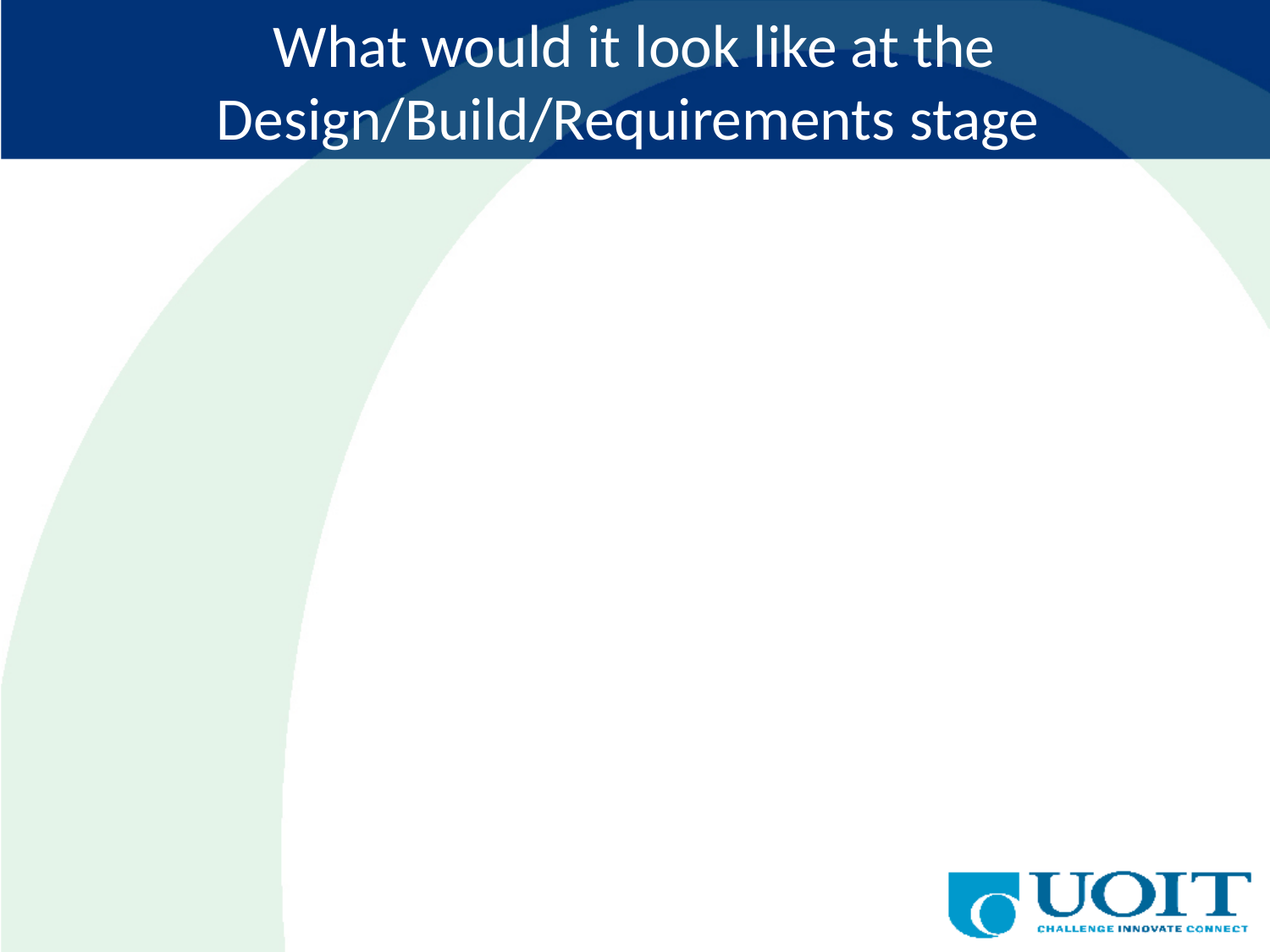

# What would it look like at the Design/Build/Requirements stage